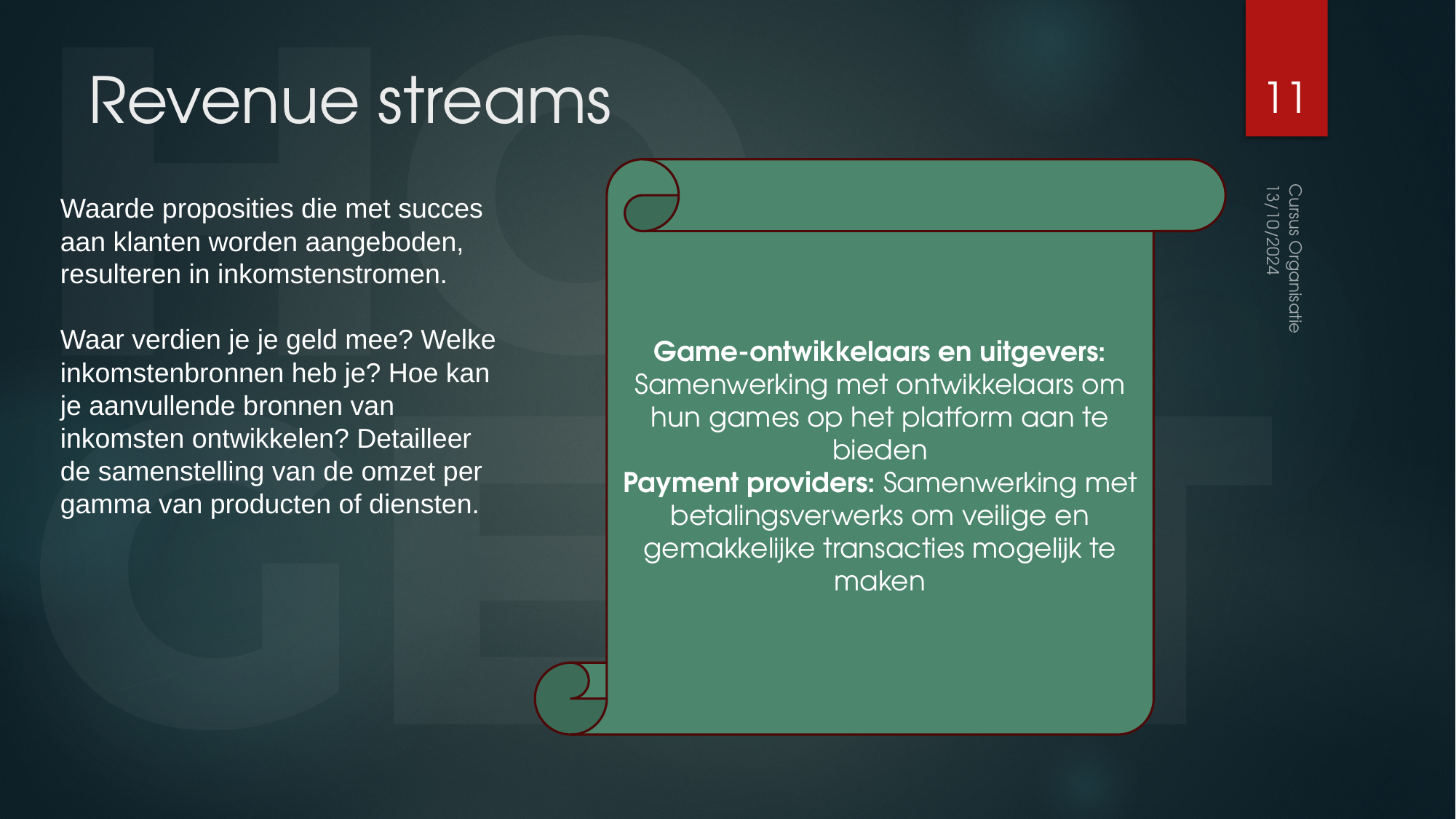

11
# Revenue streams
Game-ontwikkelaars en uitgevers: Samenwerking met ontwikkelaars om hun games op het platform aan te bieden
Payment providers: Samenwerking met betalingsverwerks om veilige en gemakkelijke transacties mogelijk te maken
Waarde proposities die met succes aan klanten worden aangeboden, resulteren in inkomstenstromen.

Waar verdien je je geld mee? Welke inkomstenbronnen heb je? Hoe kan je aanvullende bronnen van inkomsten ontwikkelen? Detailleer de samenstelling van de omzet per gamma van producten of diensten.
13/10/2024
Cursus Organisatie